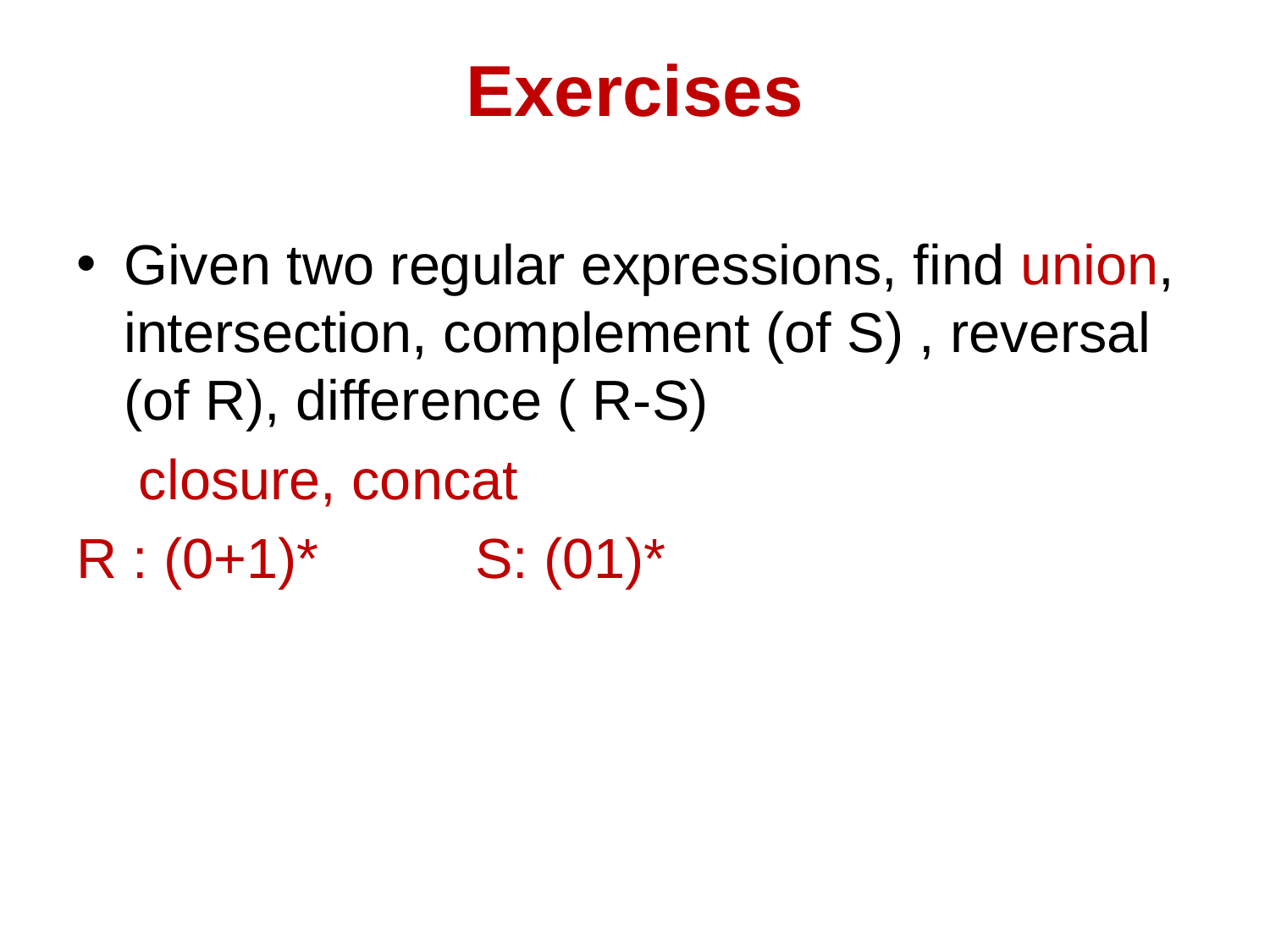

# Exercises
Given two regular expressions, find union, intersection, complement (of S) , reversal (of R), difference ( R-S)
    closure, concat
R : (0+1)*          S: (01)*